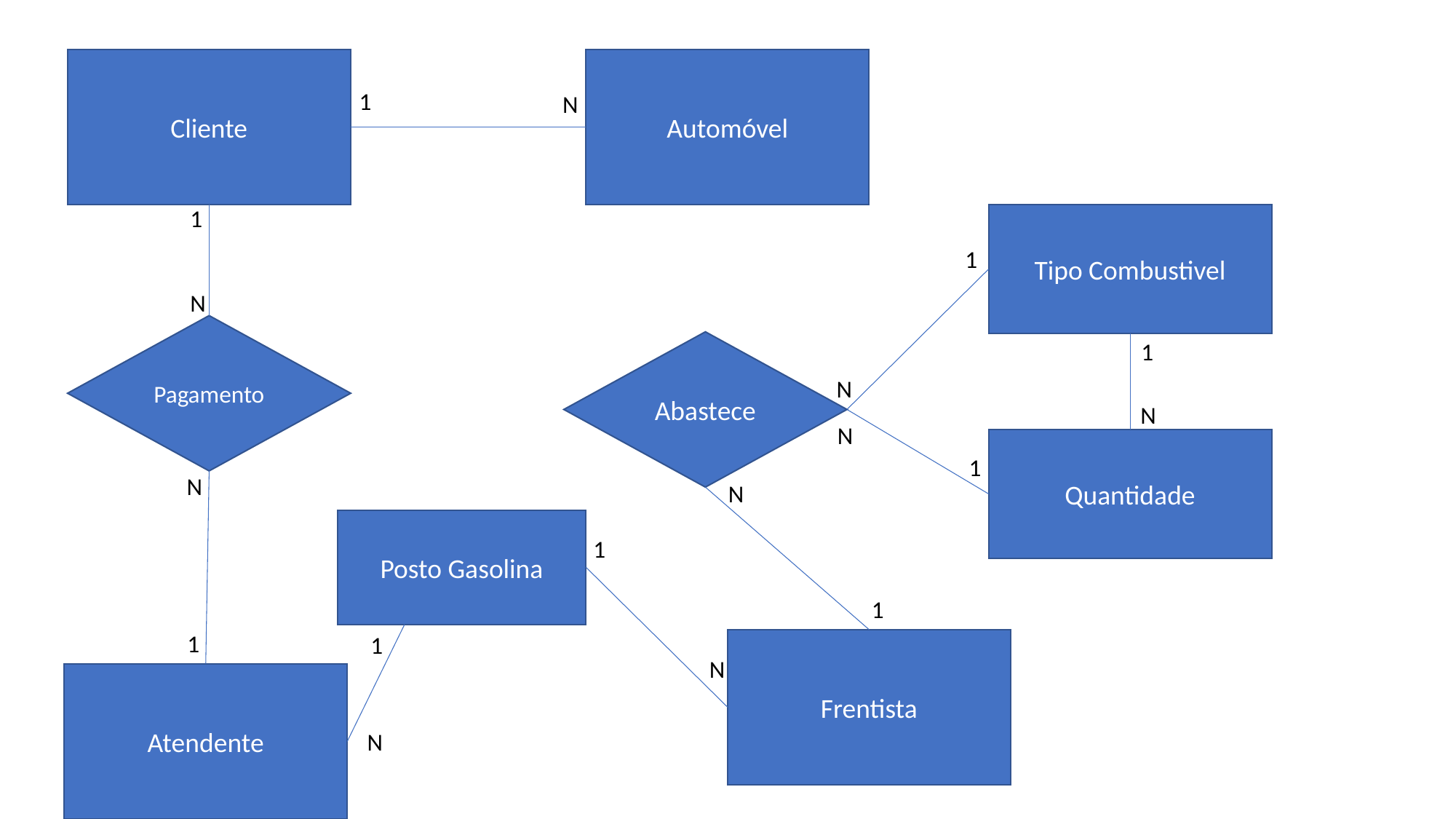

Cliente
Automóvel
1
N
1
Tipo Combustivel
1
N
Pagamento
1
Abastece
N
N
N
Quantidade
1
N
N
Posto Gasolina
1
1
1
1
Frentista
N
Atendente
N